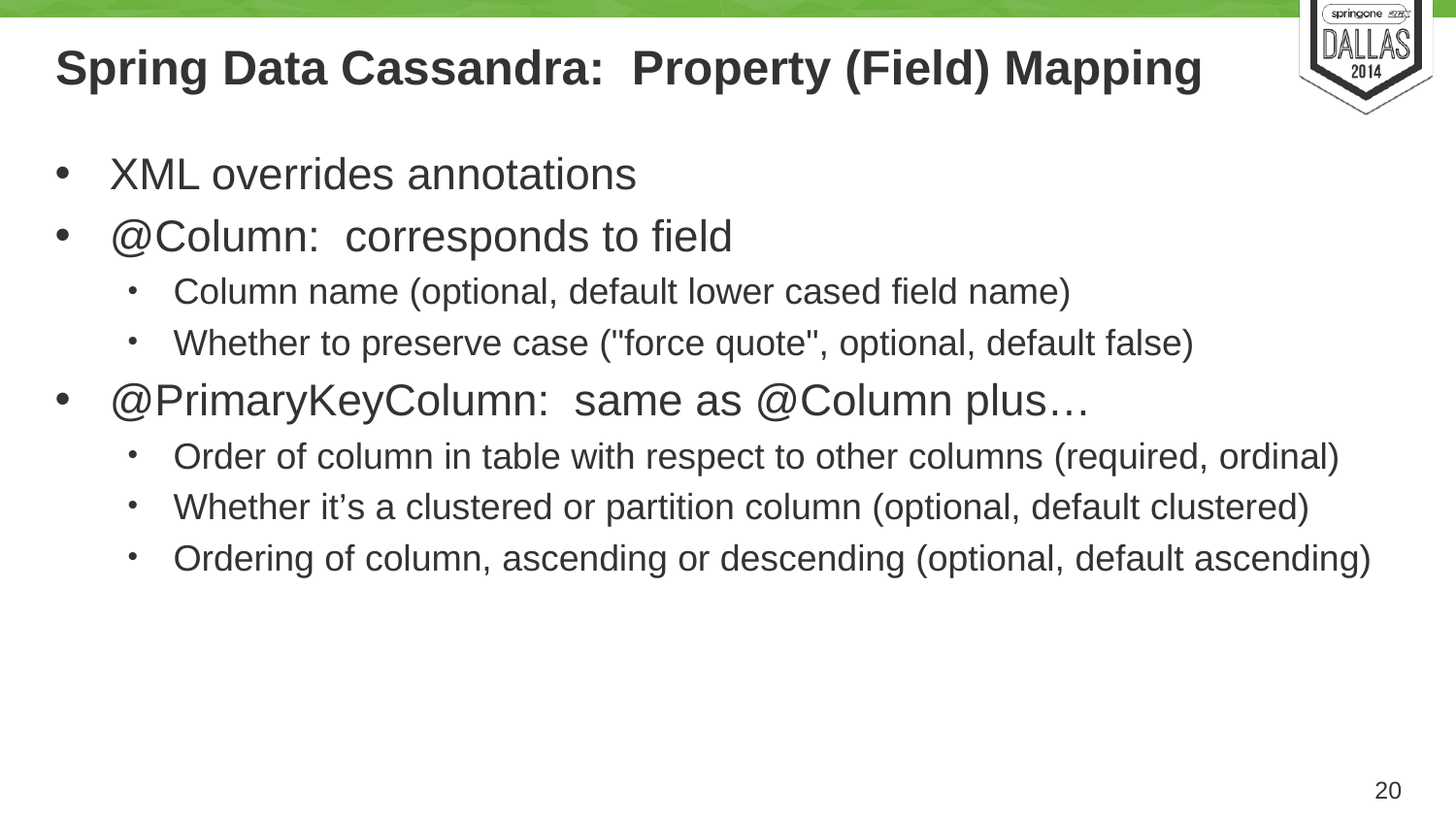

# Spring Data Cassandra:  Property (Field) Mapping
XML overrides annotations
@Column:  corresponds to field
Column name (optional, default lower cased field name)
Whether to preserve case ("force quote", optional, default false)
@PrimaryKeyColumn:  same as @Column plus…
Order of column in table with respect to other columns (required, ordinal)
Whether it’s a clustered or partition column (optional, default clustered)
Ordering of column, ascending or descending (optional, default ascending)

20